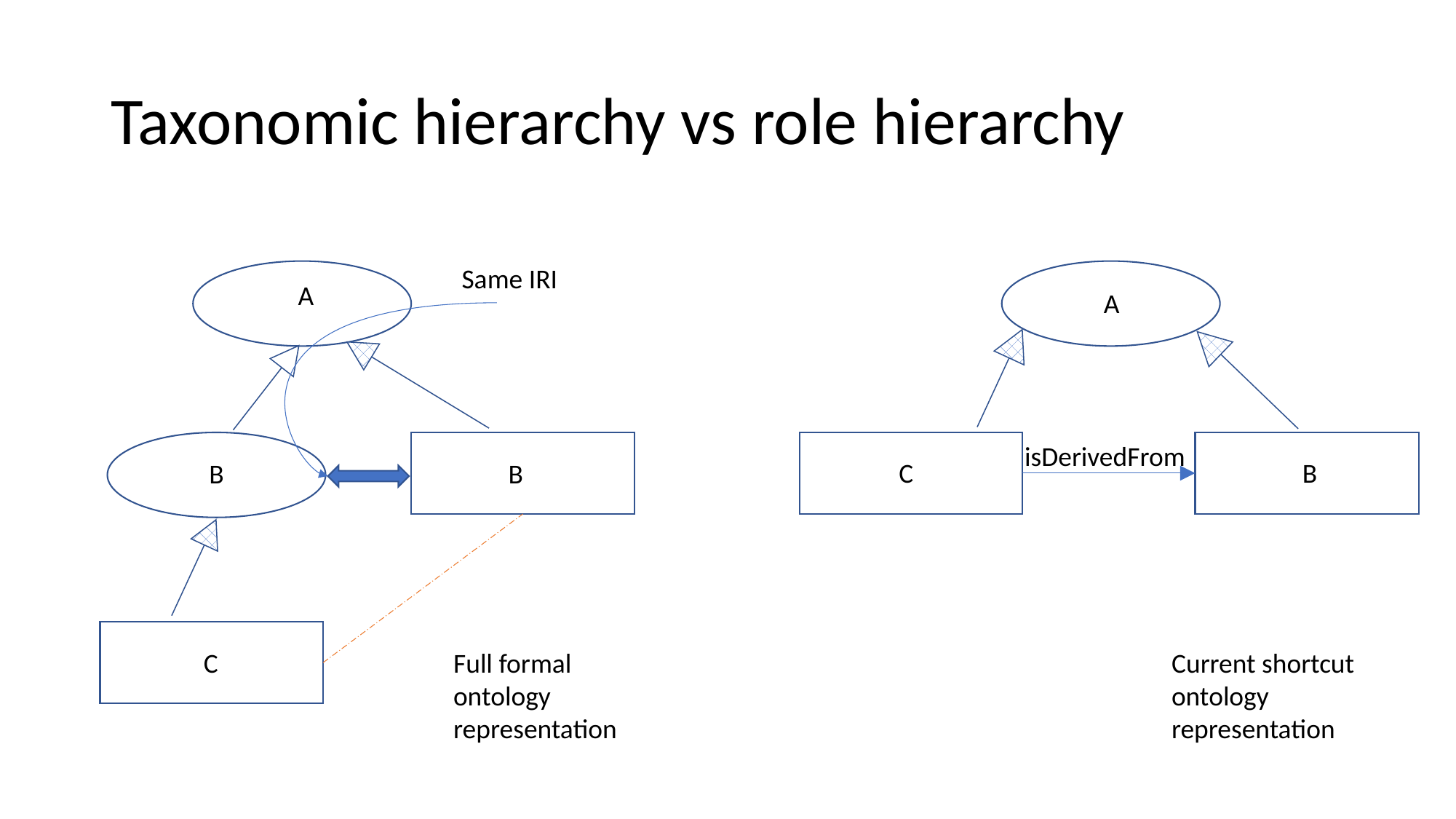

# Taxonomic hierarchy vs role hierarchy
Same IRI

A
A

isDerivedFrom
C
B
B
B

C
Full formal ontology representation
Current shortcut ontology representation